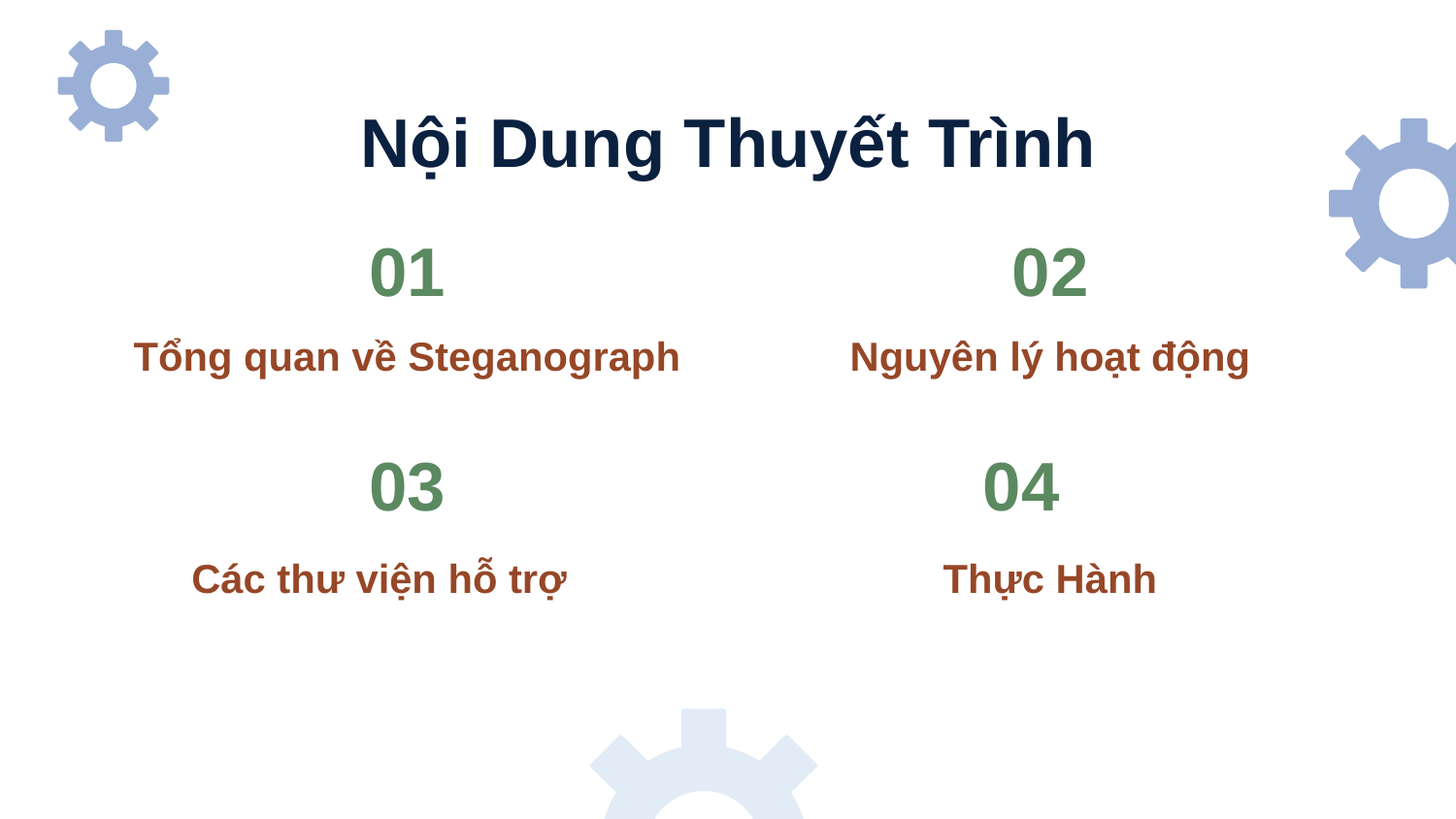

Nội Dung Thuyết Trình
01
02
# Tổng quan về Steganograph
Nguyên lý hoạt động
03
04
Các thư viện hỗ trợ
Thực Hành